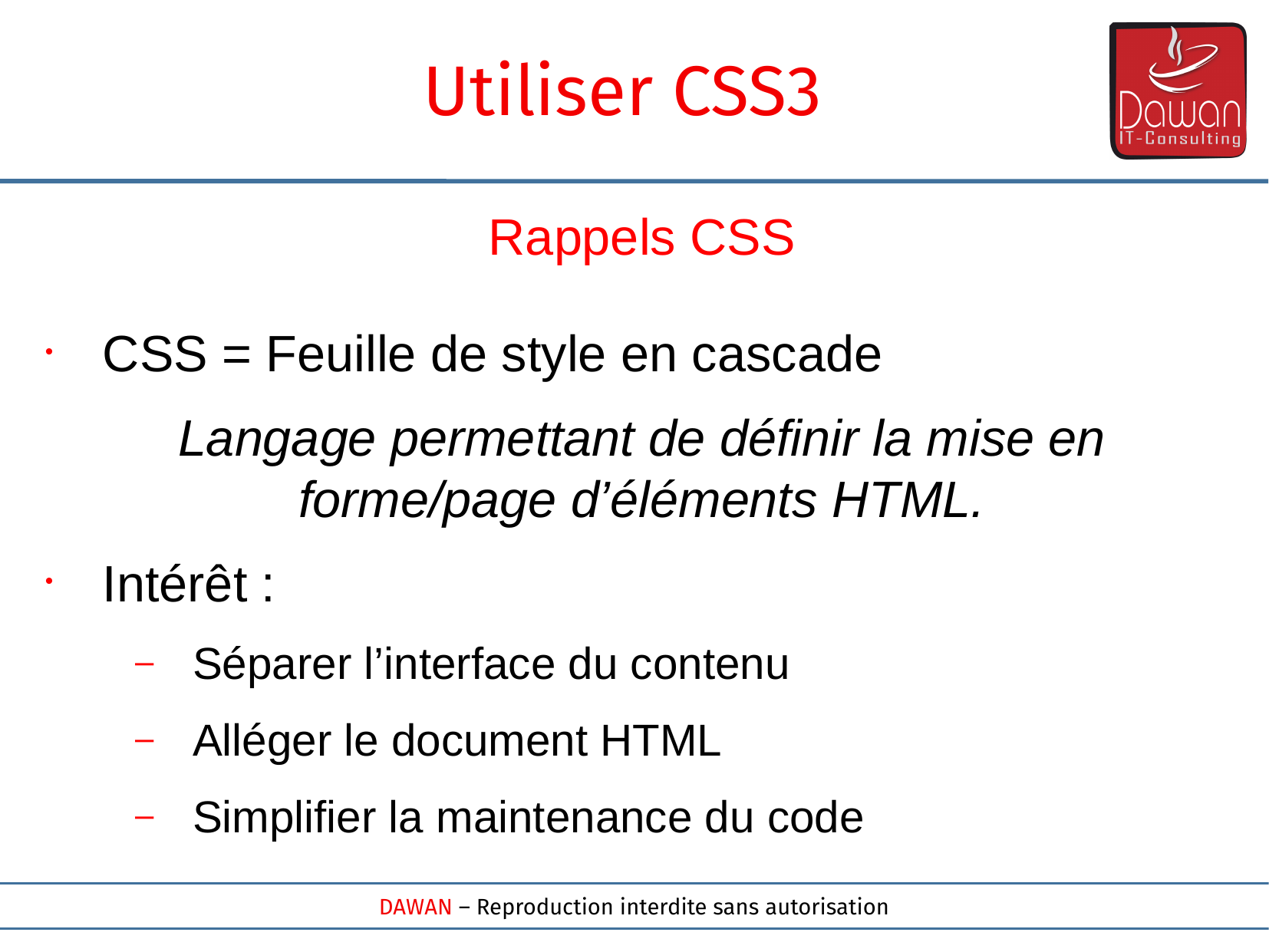

Utiliser CSS3
Rappels CSS

CSS = Feuille de style en cascade
Langage permettant de définir la mise en forme/page d’éléments HTML.
Intérêt :
Séparer l’interface du contenu
Alléger le document HTML
Simplifier la maintenance du code